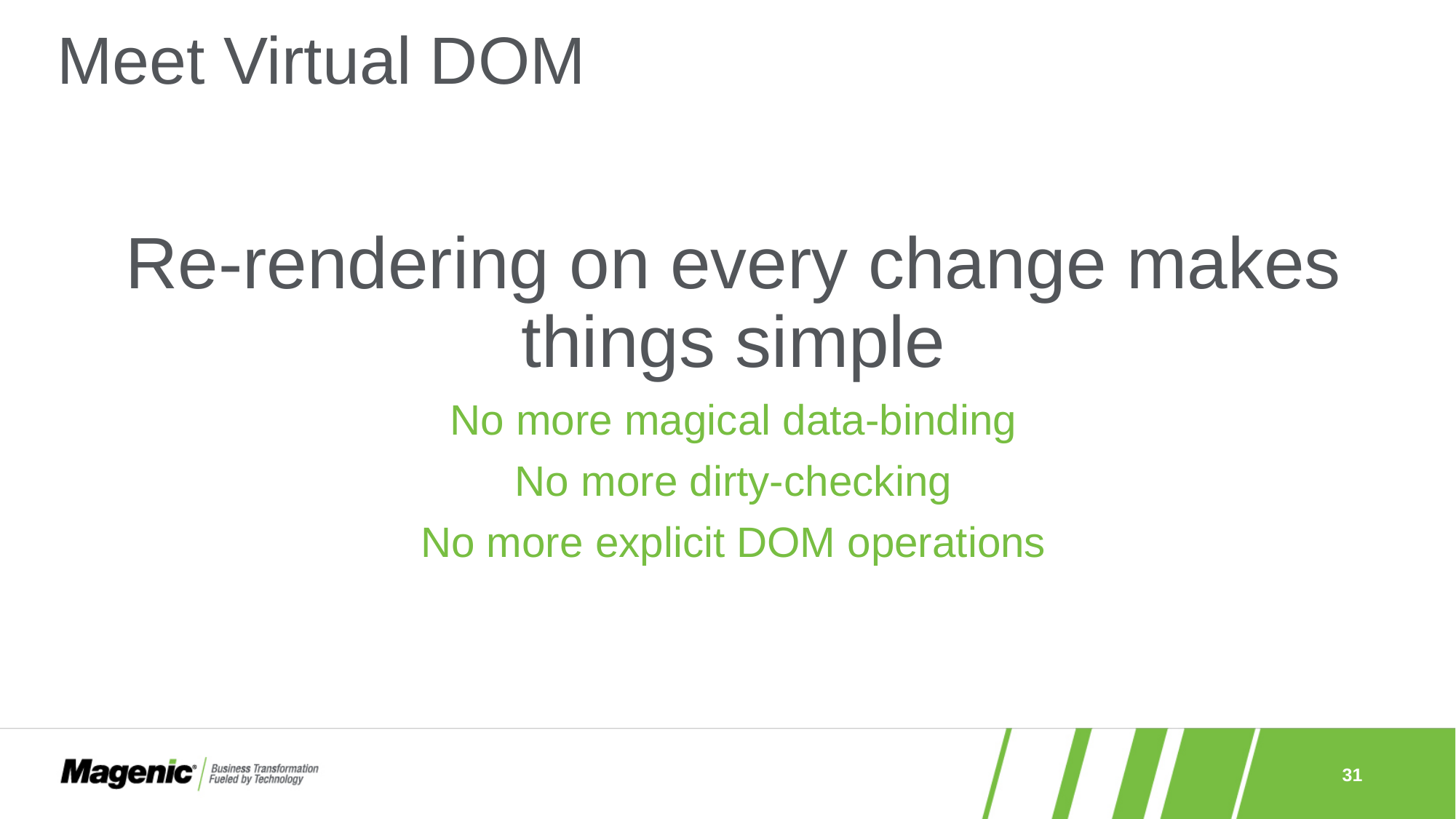

# Meet Virtual DOM
Re-rendering on every change makes things simple
No more magical data-binding
No more dirty-checking
No more explicit DOM operations